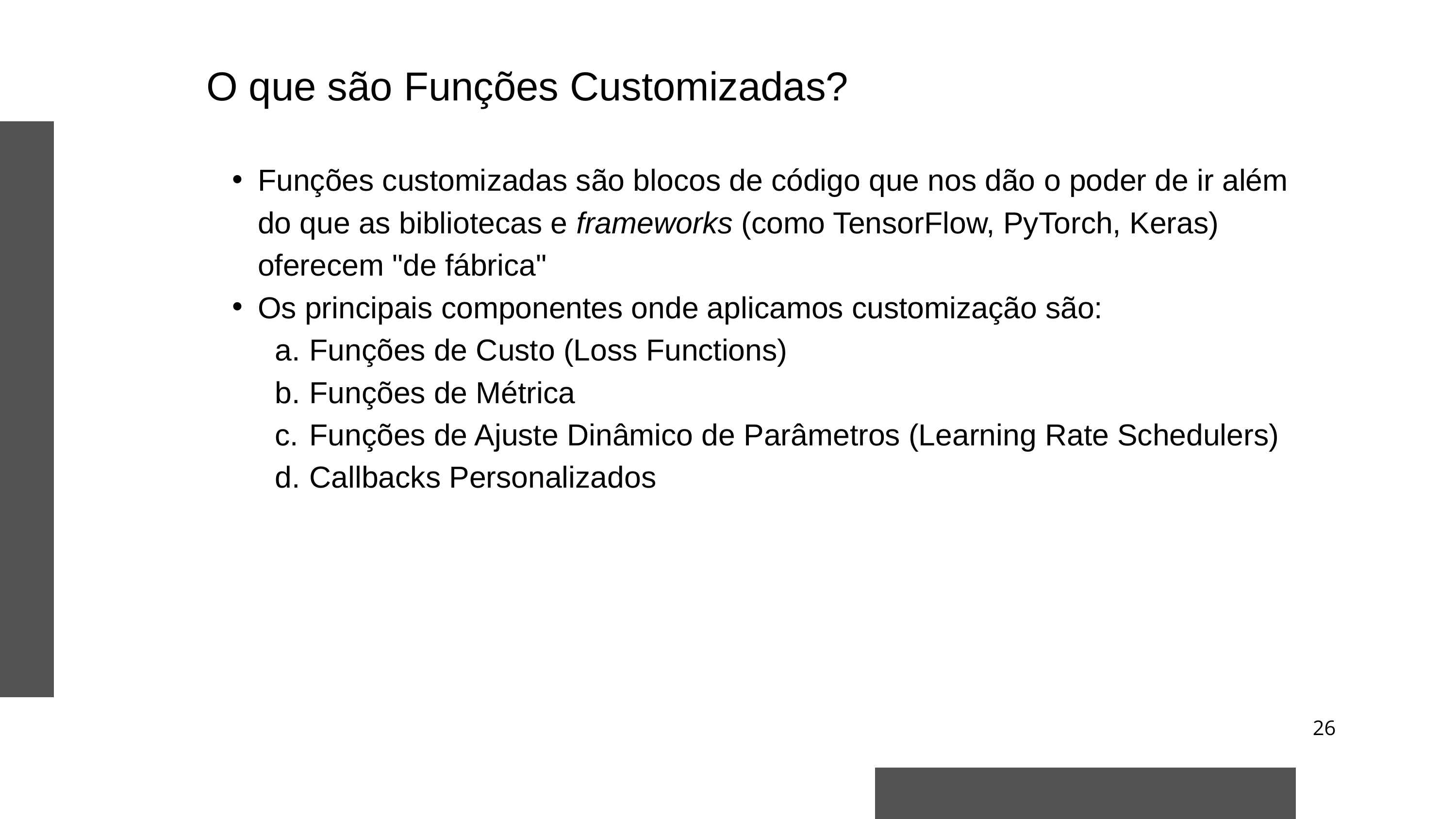

O que são Funções Customizadas?

Funções customizadas são blocos de código que nos dão o poder de ir além do que as bibliotecas e frameworks (como TensorFlow, PyTorch, Keras) oferecem "de fábrica"
Os principais componentes onde aplicamos customização são:
Funções de Custo (Loss Functions)
Funções de Métrica
Funções de Ajuste Dinâmico de Parâmetros (Learning Rate Schedulers)
Callbacks Personalizados

26